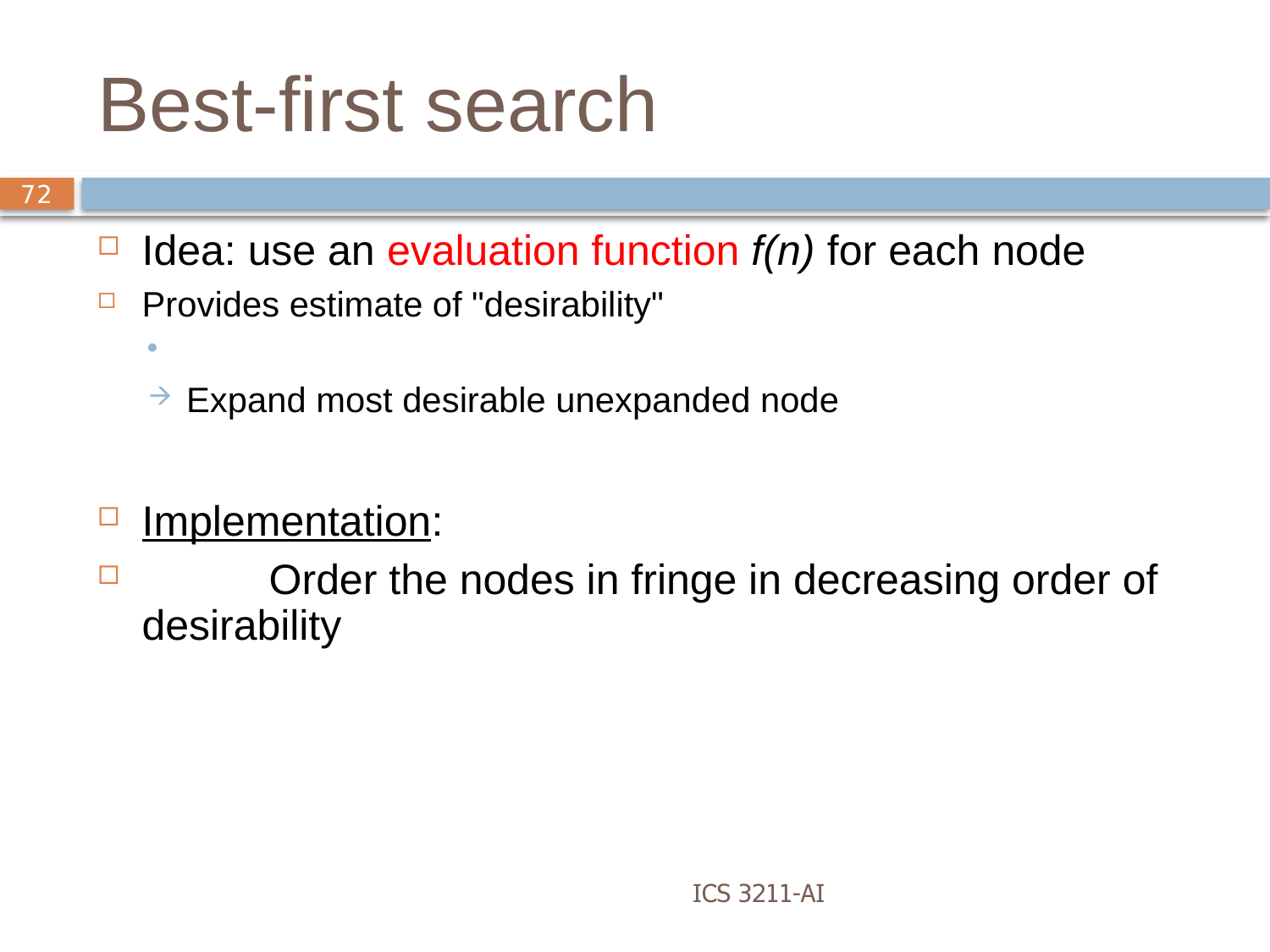

# Best-first search
72
Idea: use an evaluation function f(n) for each node
Provides estimate of "desirability"

Expand most desirable unexpanded node

Implementation:
	Order the nodes in fringe in decreasing order of desirability

ICS 3211-AI